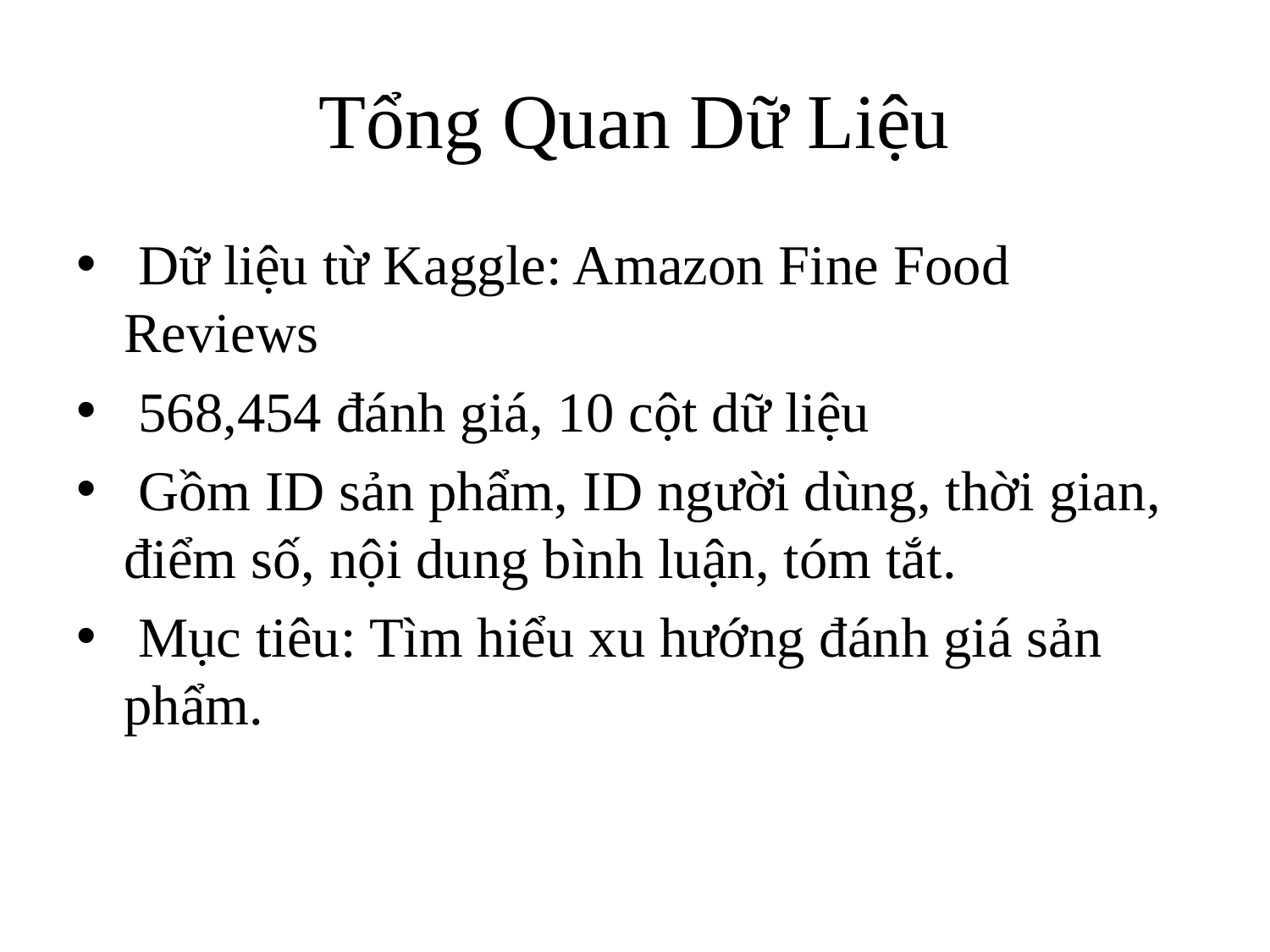

# Tổng Quan Dữ Liệu
 Dữ liệu từ Kaggle: Amazon Fine Food Reviews
 568,454 đánh giá, 10 cột dữ liệu
 Gồm ID sản phẩm, ID người dùng, thời gian, điểm số, nội dung bình luận, tóm tắt.
 Mục tiêu: Tìm hiểu xu hướng đánh giá sản phẩm.